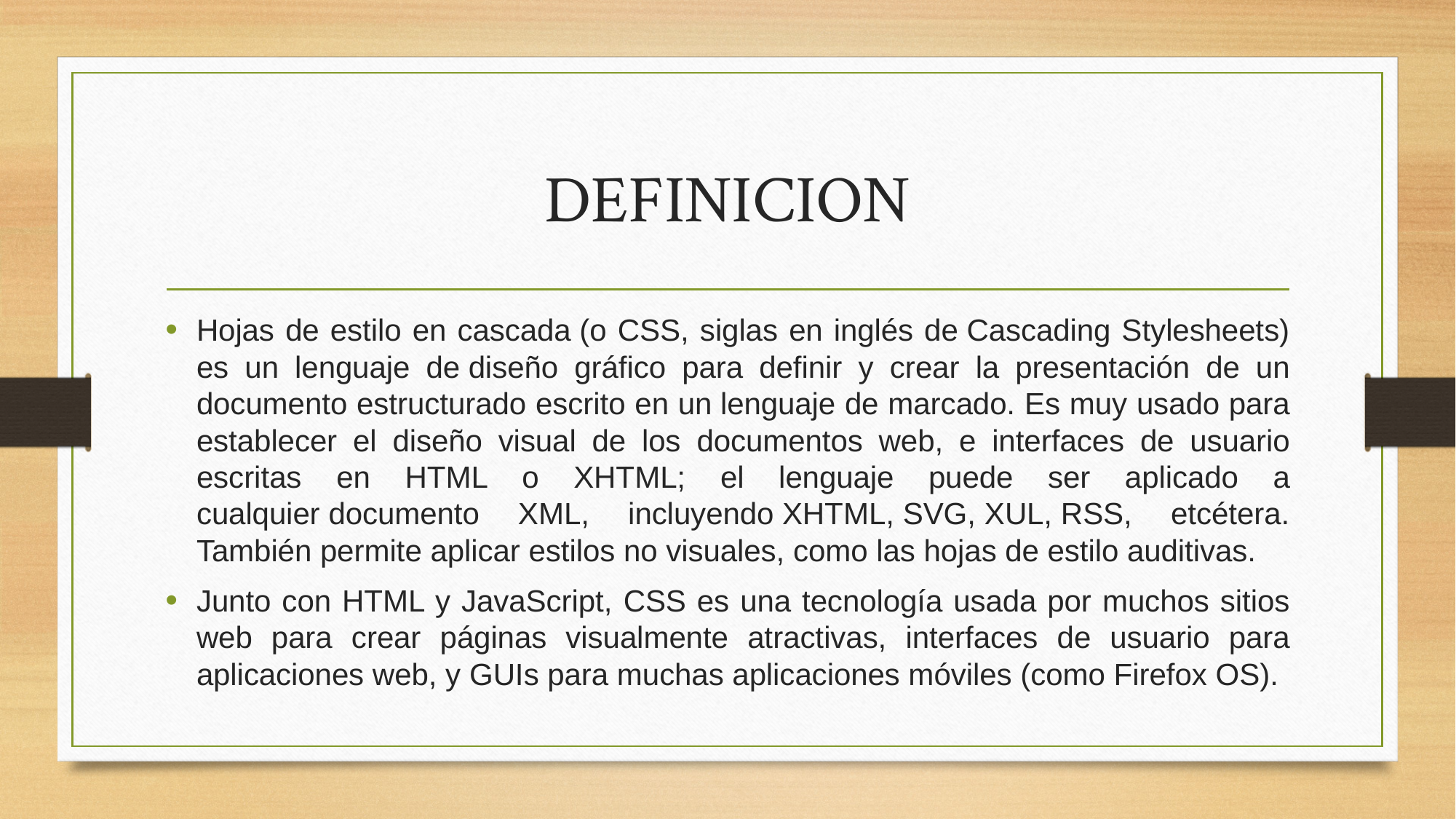

# DEFINICION
Hojas de estilo en cascada (o CSS, siglas en inglés de Cascading Stylesheets) es un lenguaje de diseño gráfico para definir y crear la presentación de un documento estructurado escrito en un lenguaje de marcado. Es muy usado para establecer el diseño visual de los documentos web, e interfaces de usuario escritas en HTML o XHTML; el lenguaje puede ser aplicado a cualquier documento XML, incluyendo XHTML, SVG, XUL, RSS, etcétera. También permite aplicar estilos no visuales, como las hojas de estilo auditivas.
Junto con HTML y JavaScript, CSS es una tecnología usada por muchos sitios web para crear páginas visualmente atractivas, interfaces de usuario para aplicaciones web, y GUIs para muchas aplicaciones móviles (como Firefox OS).